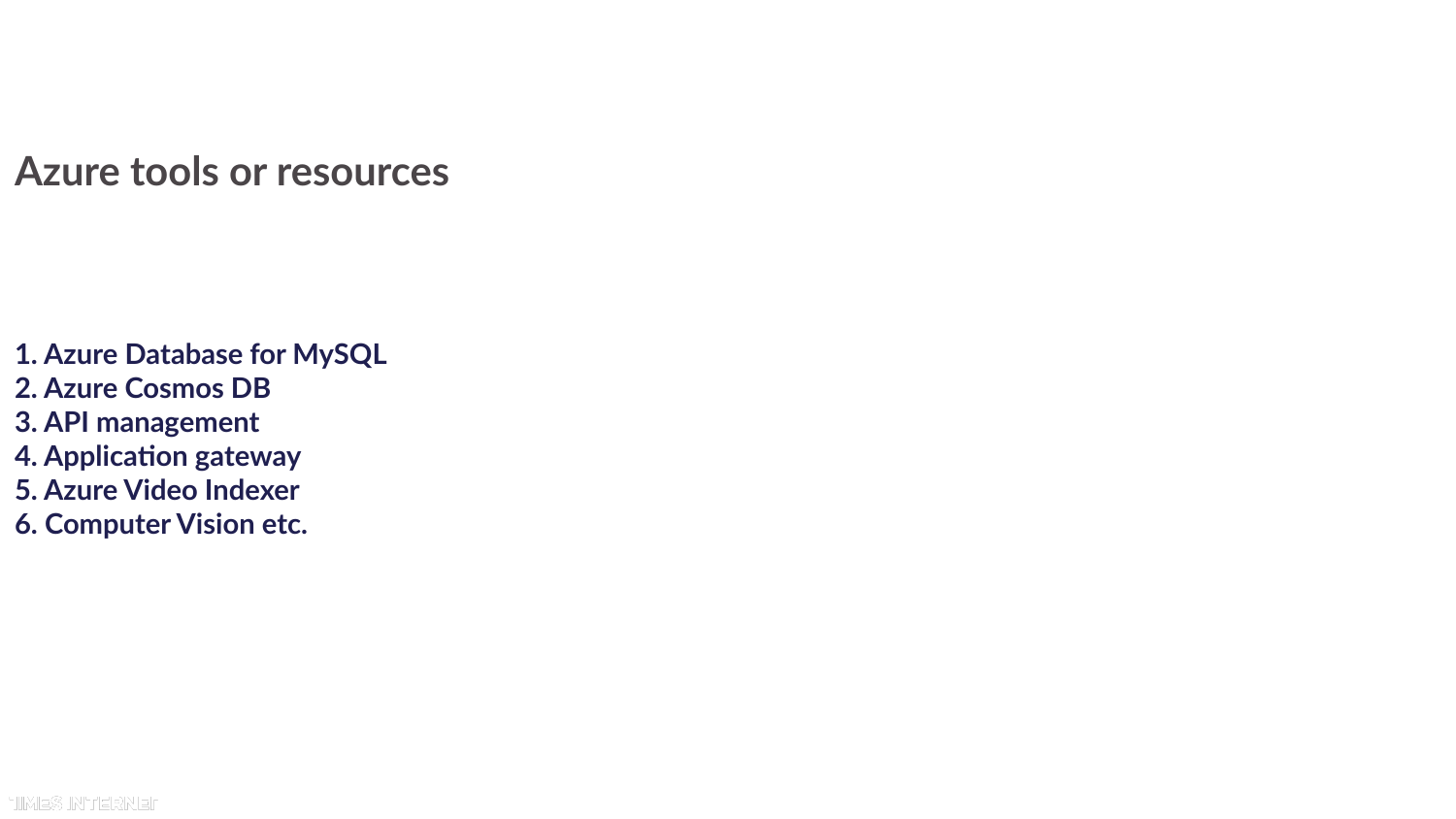

# Azure tools or resources
1. Azure Database for MySQL
2. Azure Cosmos DB
3. API management
4. Application gateway
5. Azure Video Indexer
6. Computer Vision etc.